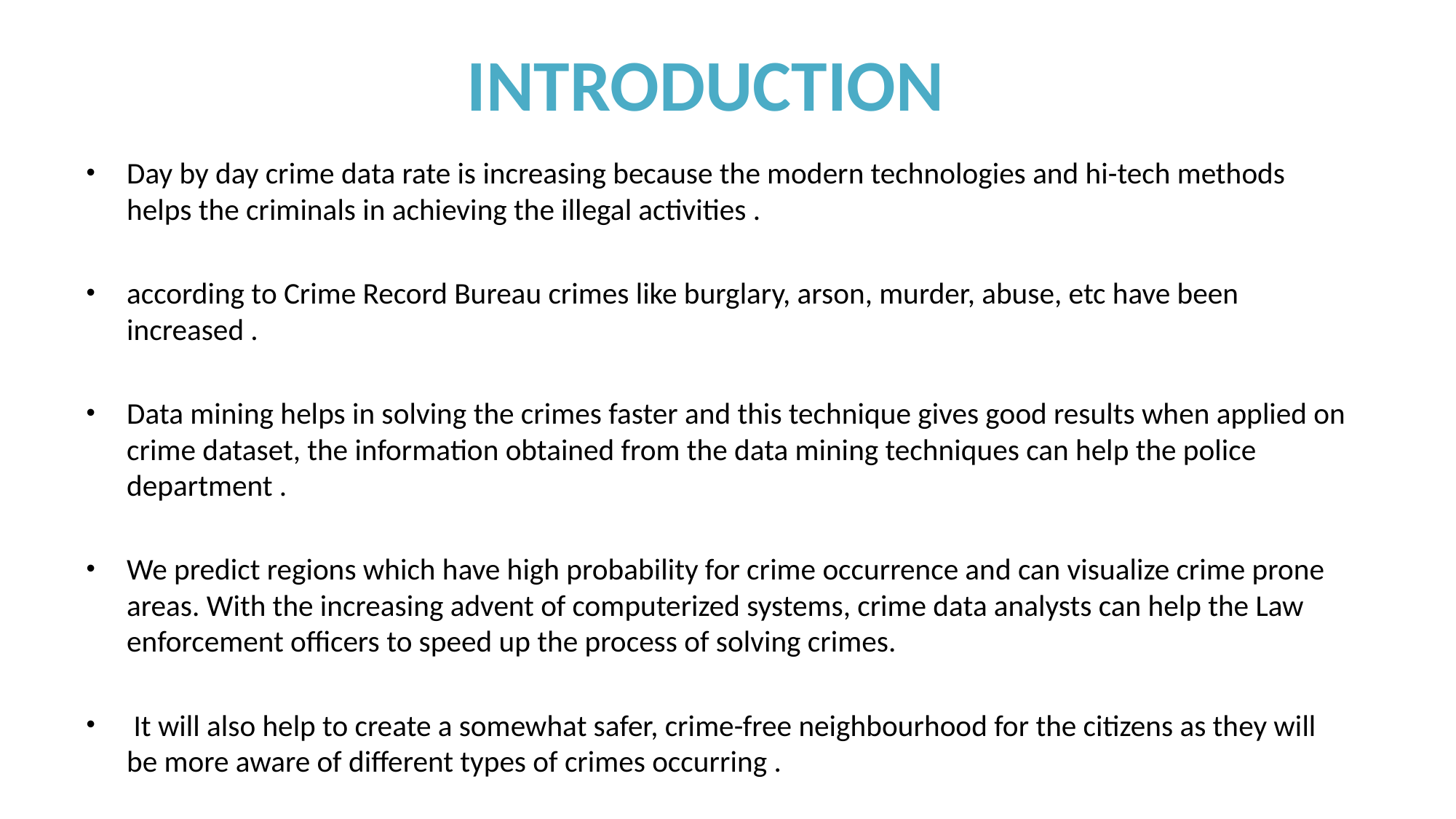

INTRODUCTION
Day by day crime data rate is increasing because the modern technologies and hi-tech methods helps the criminals in achieving the illegal activities .

according to Crime Record Bureau crimes like burglary, arson, murder, abuse, etc have been increased .

Data mining helps in solving the crimes faster and this technique gives good results when applied on crime dataset, the information obtained from the data mining techniques can help the police department .

We predict regions which have high probability for crime occurrence and can visualize crime prone areas. With the increasing advent of computerized systems, crime data analysts can help the Law enforcement officers to speed up the process of solving crimes.

 It will also help to create a somewhat safer, crime-free neighbourhood for the citizens as they will be more aware of different types of crimes occurring .